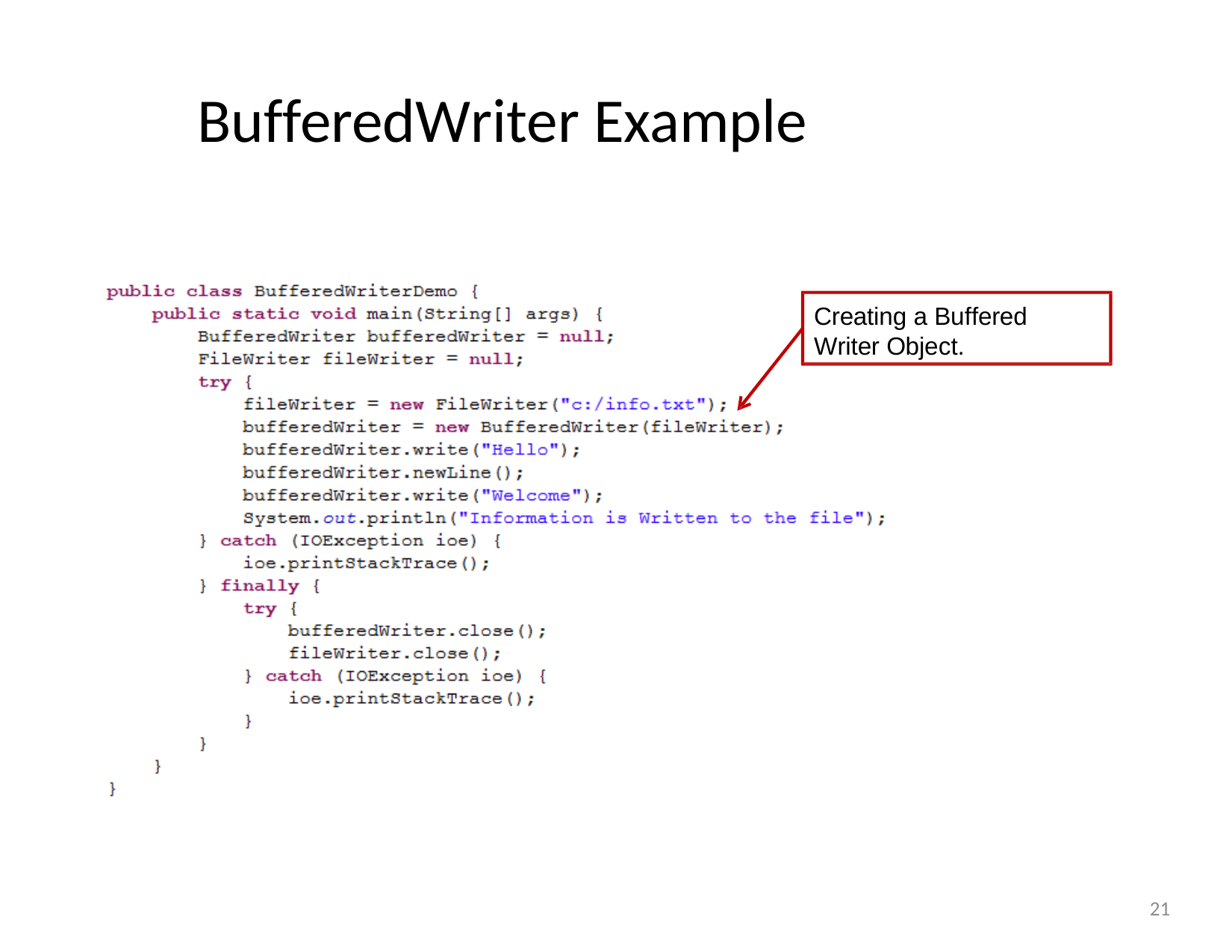

# BufferedWriter Example

Creating a Buffered Writer Object.

21